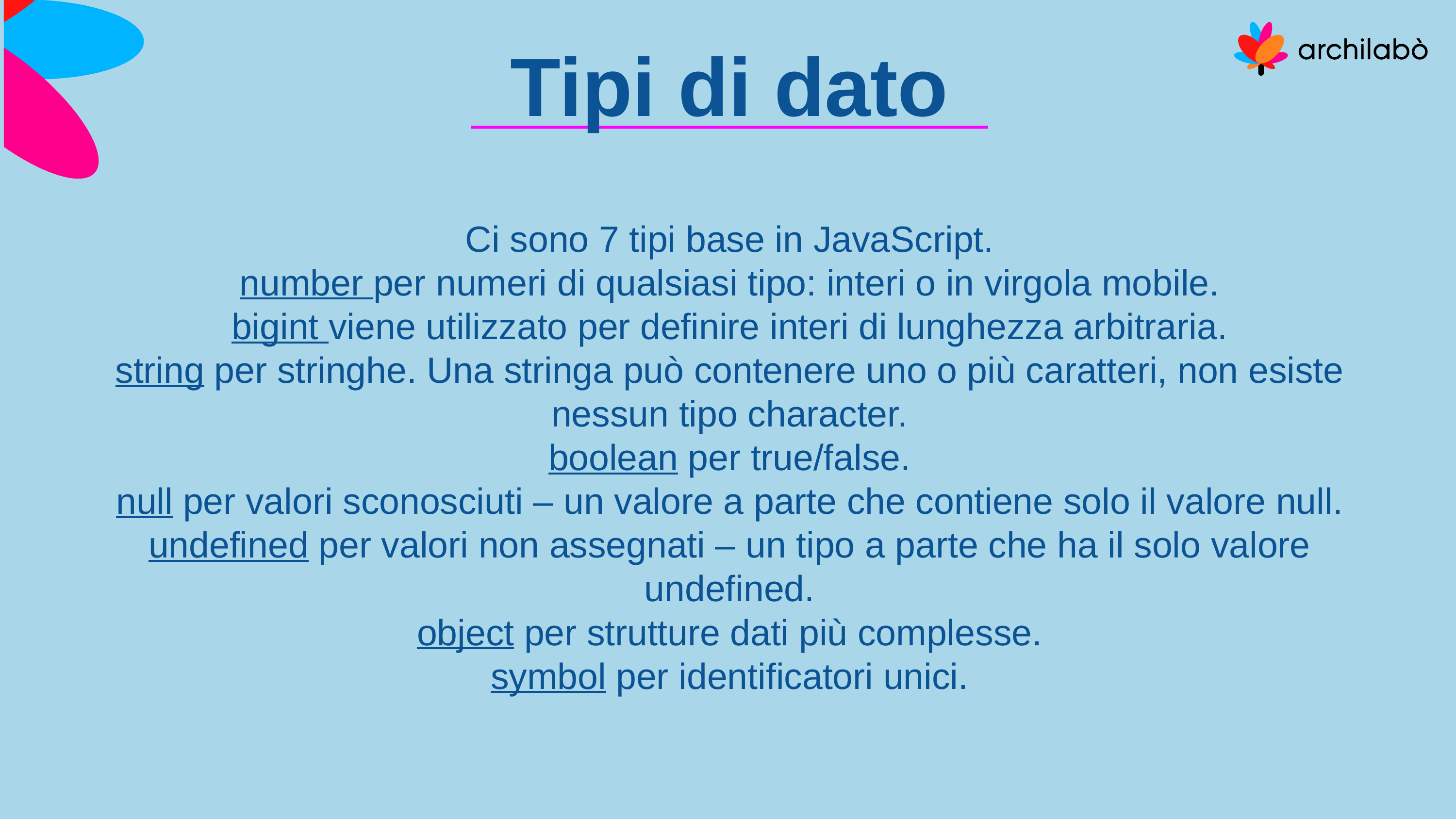

Tipi di dato

Ci sono 7 tipi base in JavaScript.
number per numeri di qualsiasi tipo: interi o in virgola mobile.
bigint viene utilizzato per definire interi di lunghezza arbitraria.
string per stringhe. Una stringa può contenere uno o più caratteri, non esiste nessun tipo character.
boolean per true/false.
null per valori sconosciuti – un valore a parte che contiene solo il valore null.
undefined per valori non assegnati – un tipo a parte che ha il solo valore undefined.
object per strutture dati più complesse.
symbol per identificatori unici.